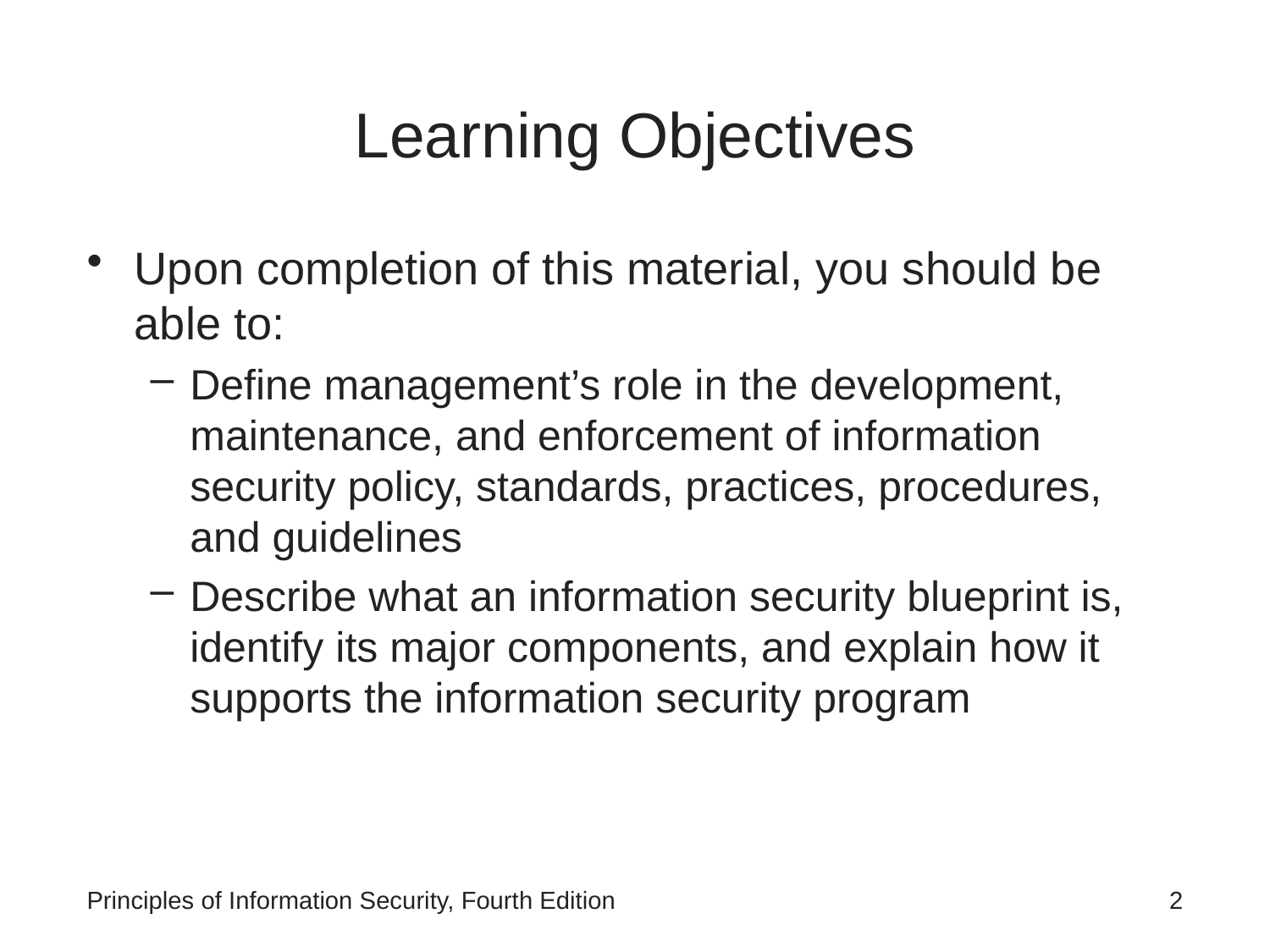

# Learning Objectives
Upon completion of this material, you should be able to:
Define management’s role in the development, maintenance, and enforcement of information security policy, standards, practices, procedures, and guidelines
Describe what an information security blueprint is, identify its major components, and explain how it supports the information security program
Principles of Information Security, Fourth Edition
 2